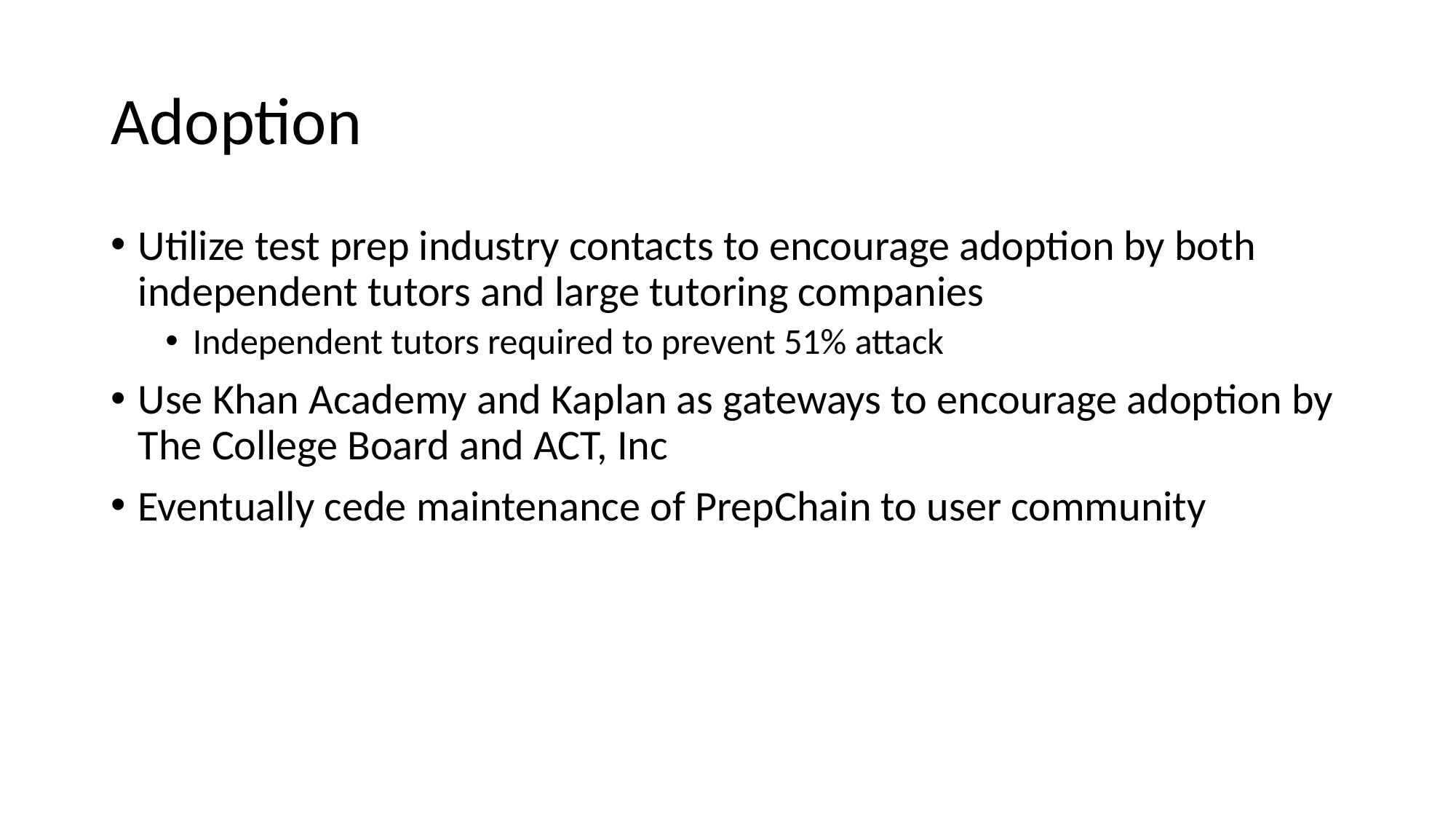

# Adoption
Utilize test prep industry contacts to encourage adoption by both independent tutors and large tutoring companies
Independent tutors required to prevent 51% attack
Use Khan Academy and Kaplan as gateways to encourage adoption by The College Board and ACT, Inc
Eventually cede maintenance of PrepChain to user community